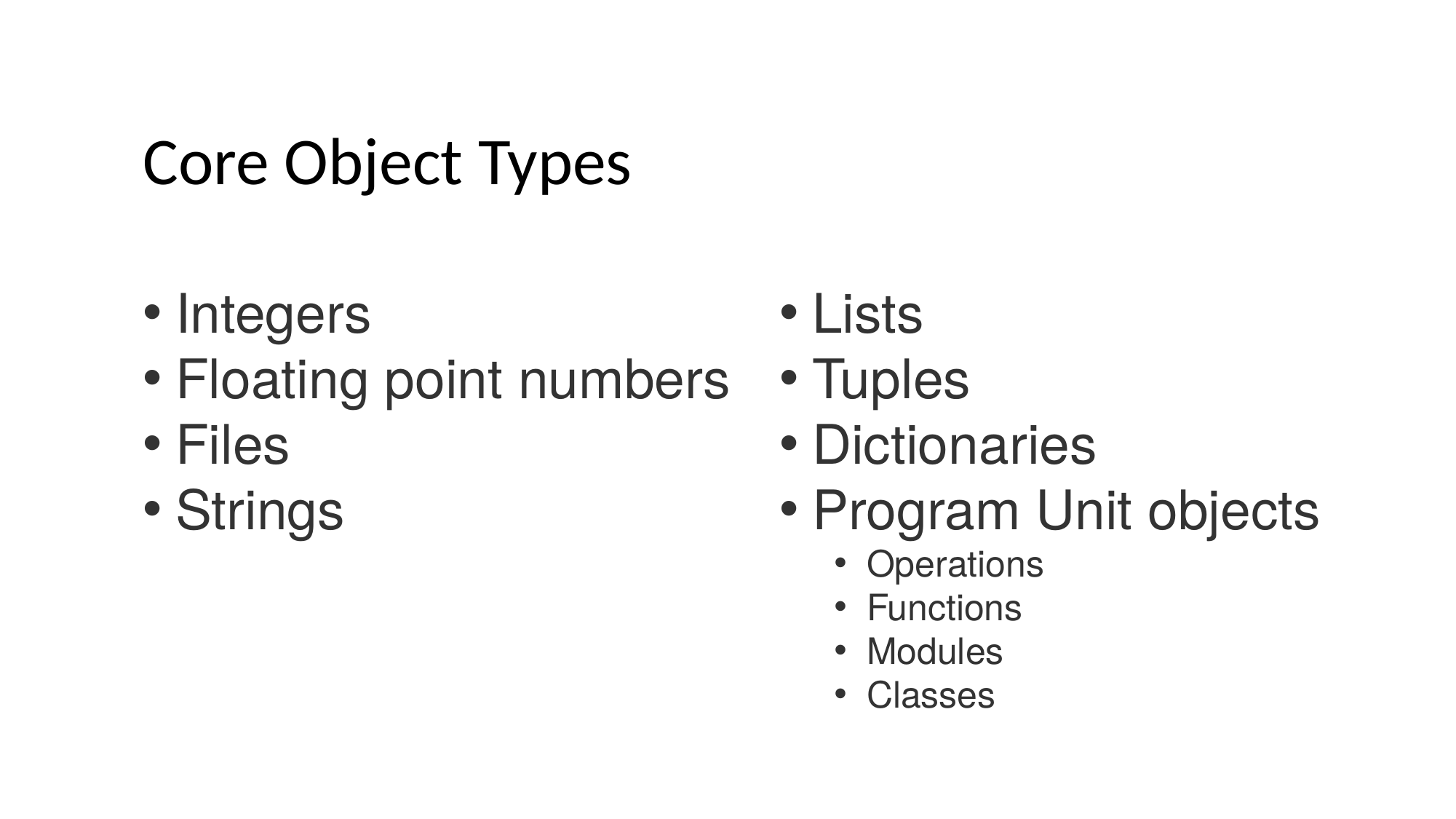

Core Object Types
Integers
Floating point numbers
Files
Strings

Lists
Tuples
Dictionaries
Program Unit objects
Operations
Functions
Modules
Classes